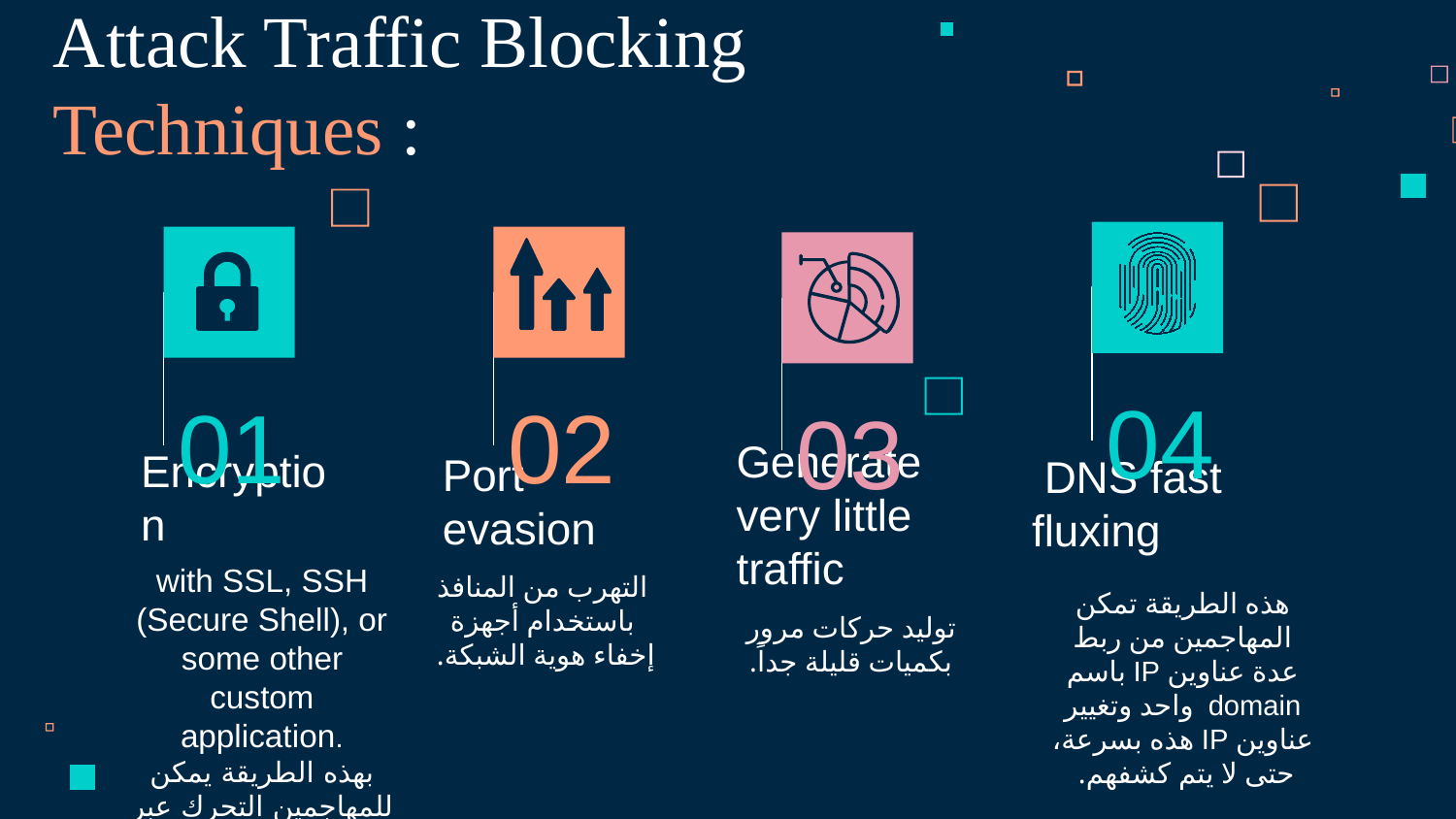

Attack Traffic Blocking Techniques :

04
01
02
03
 DNS fast fluxing
# Encryption
Port evasion
Generate very little traffic
with SSL, SSH (Secure Shell), or some other custom application.
بهذه الطريقة يمكن للمهاجمين التحرك عبر قطاعات الشبكة والأجهزة بسهولة وبخفية.
التهرب من المنافذ باستخدام أجهزة إخفاء هوية الشبكة.
هذه الطريقة تمكن المهاجمين من ربط عدة عناوين IP باسم domain  واحد وتغيير عناوين IP هذه بسرعة، حتى لا يتم كشفهم.
توليد حركات مرور بكميات قليلة جداً.